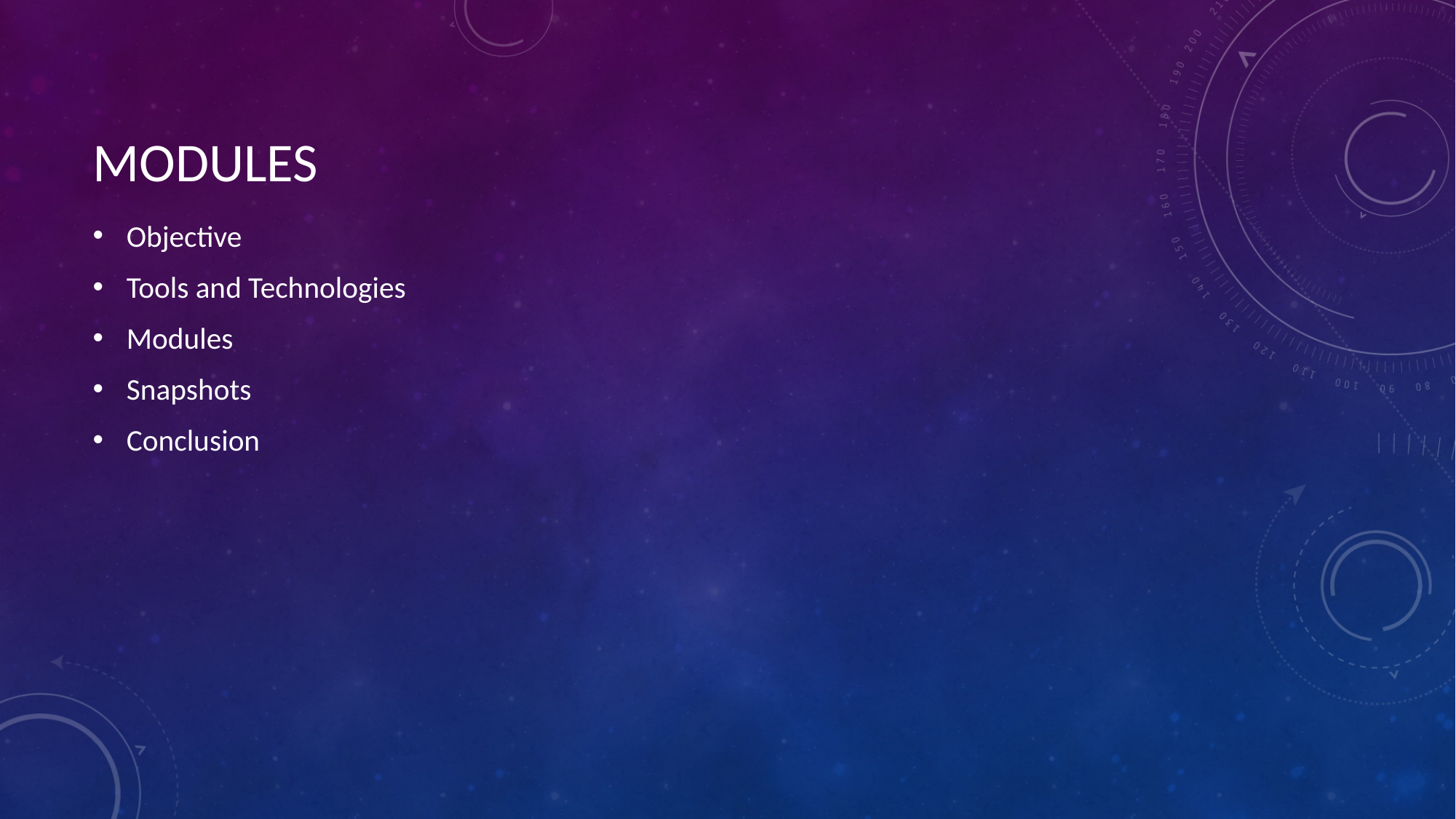

# MODULES
Objective
Tools and Technologies
Modules
Snapshots
Conclusion